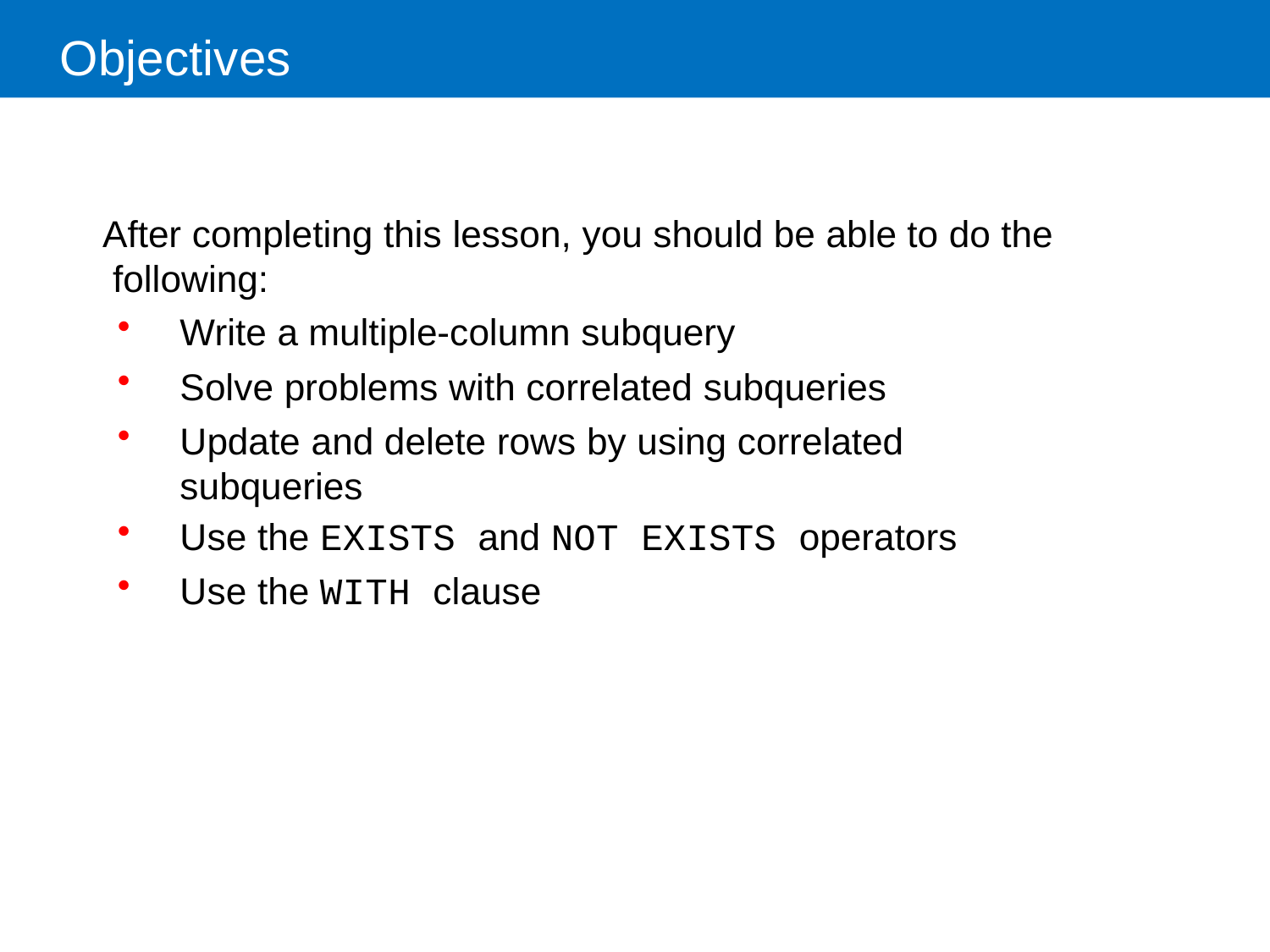

# Objectives
After completing this lesson, you should be able to do the  following:
Write a multiple-column subquery
Solve problems with correlated subqueries
Update and delete rows by using correlated subqueries
Use the EXISTS and NOT EXISTS operators
Use the WITH clause